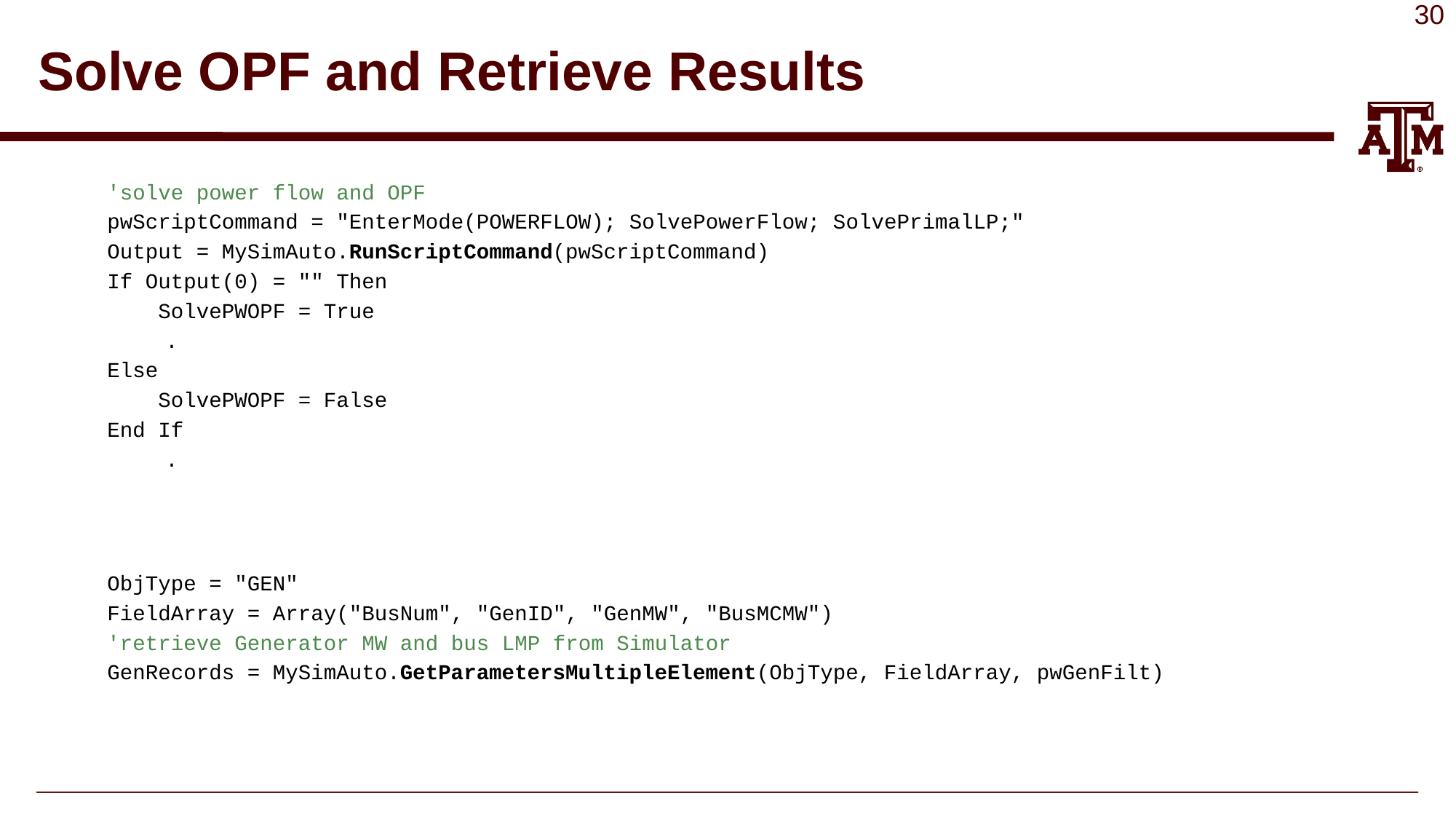

# Solve OPF and Retrieve Results
    'solve power flow and OPF
    pwScriptCommand = "EnterMode(POWERFLOW); SolvePowerFlow; SolvePrimalLP;"
    Output = MySimAuto.RunScriptCommand(pwScriptCommand)
    If Output(0) = "" Then
        SolvePWOPF = True
	.
    Else
        SolvePWOPF = False
    End If
	.
    ObjType = "GEN"
    FieldArray = Array("BusNum", "GenID", "GenMW", "BusMCMW")
    'retrieve Generator MW and bus LMP from Simulator
    GenRecords = MySimAuto.GetParametersMultipleElement(ObjType, FieldArray, pwGenFilt)